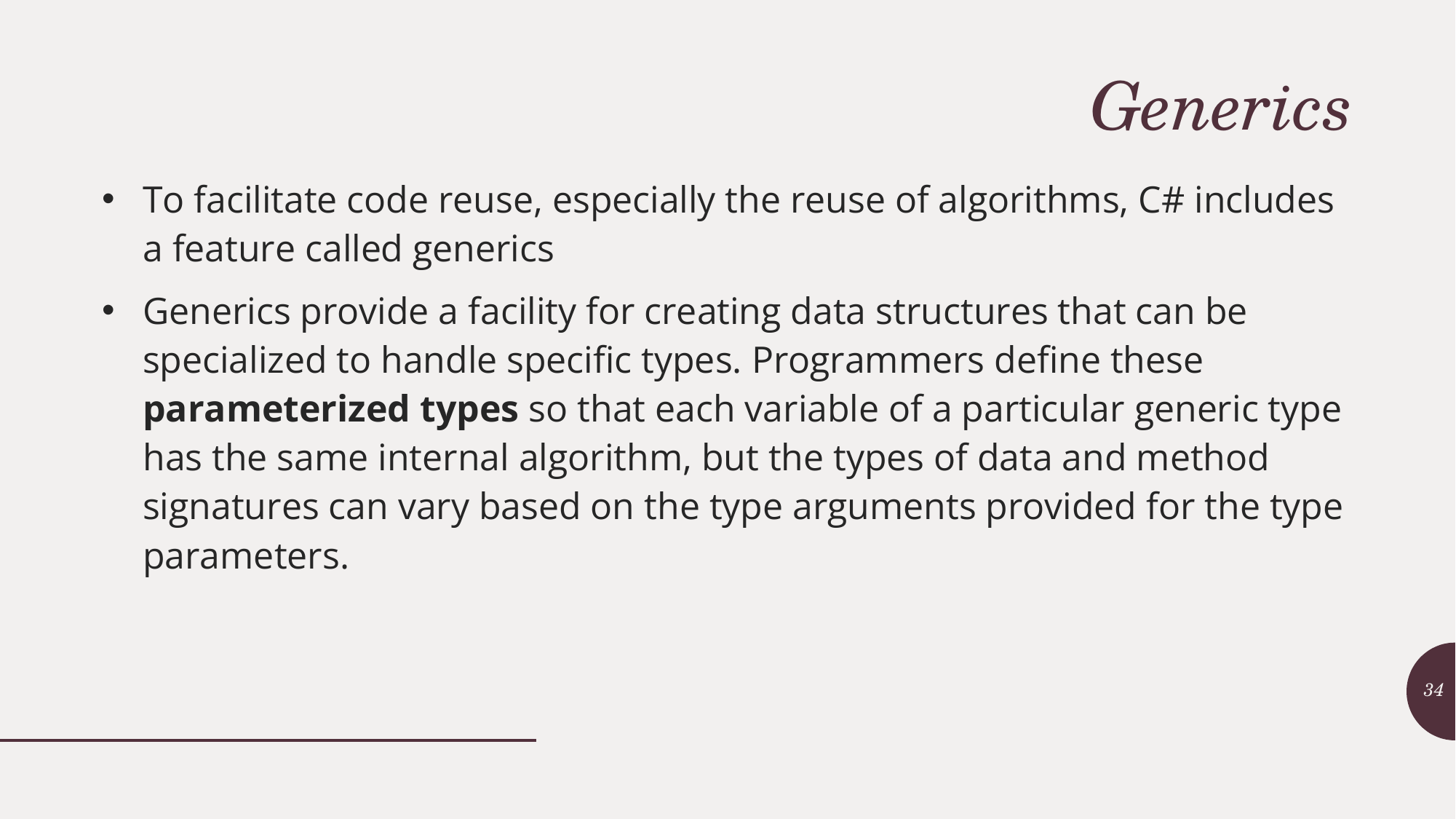

# Generics
To facilitate code reuse, especially the reuse of algorithms, C# includes a feature called generics
Generics provide a facility for creating data structures that can be specialized to handle specific types. Programmers define these parameterized types so that each variable of a particular generic type has the same internal algorithm, but the types of data and method signatures can vary based on the type arguments provided for the type parameters.
34